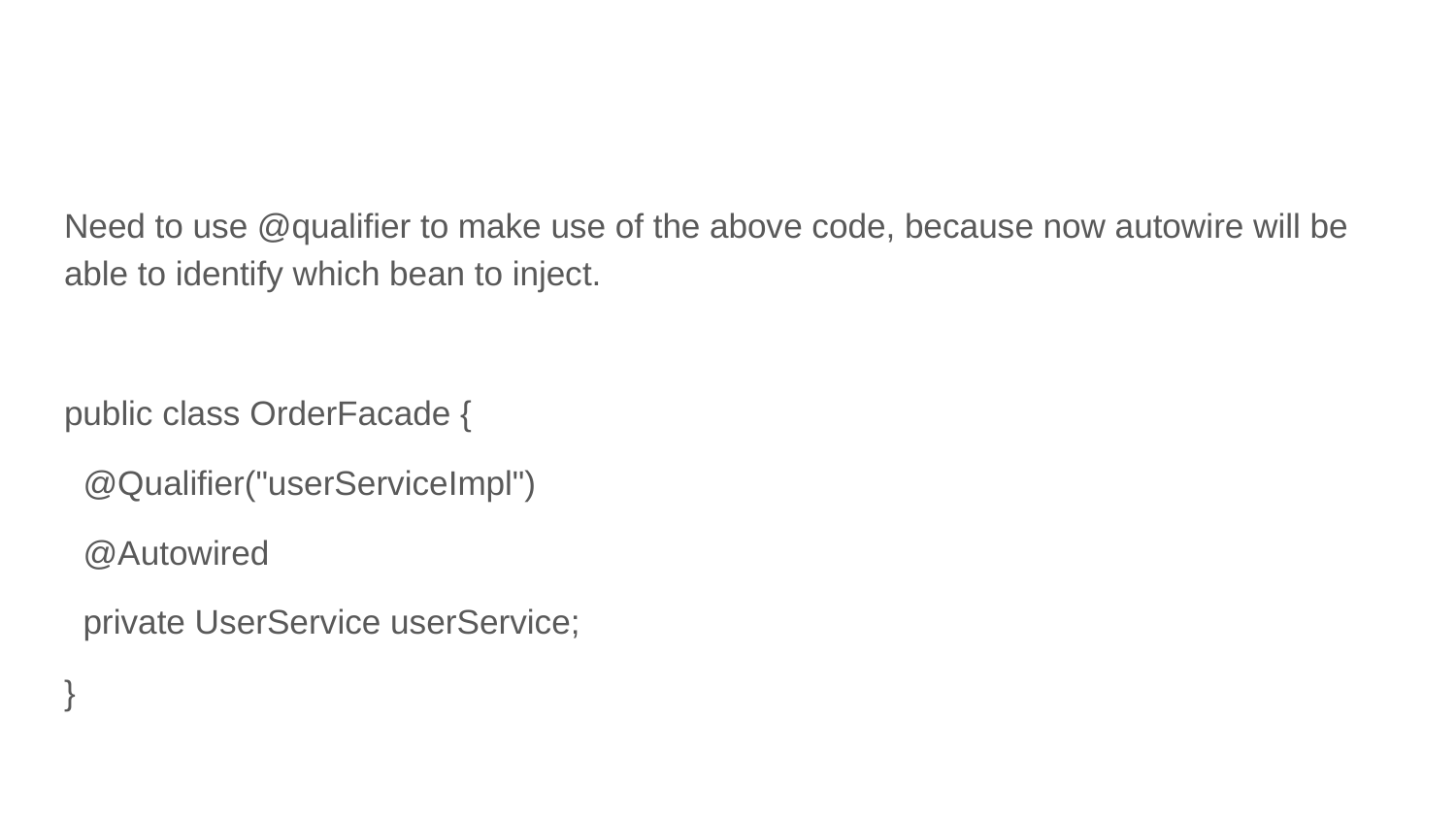

#
Need to use @qualifier to make use of the above code, because now autowire will be able to identify which bean to inject.

public class OrderFacade {
  @Qualifier("userServiceImpl")
  @Autowired
  private UserService userService;
}